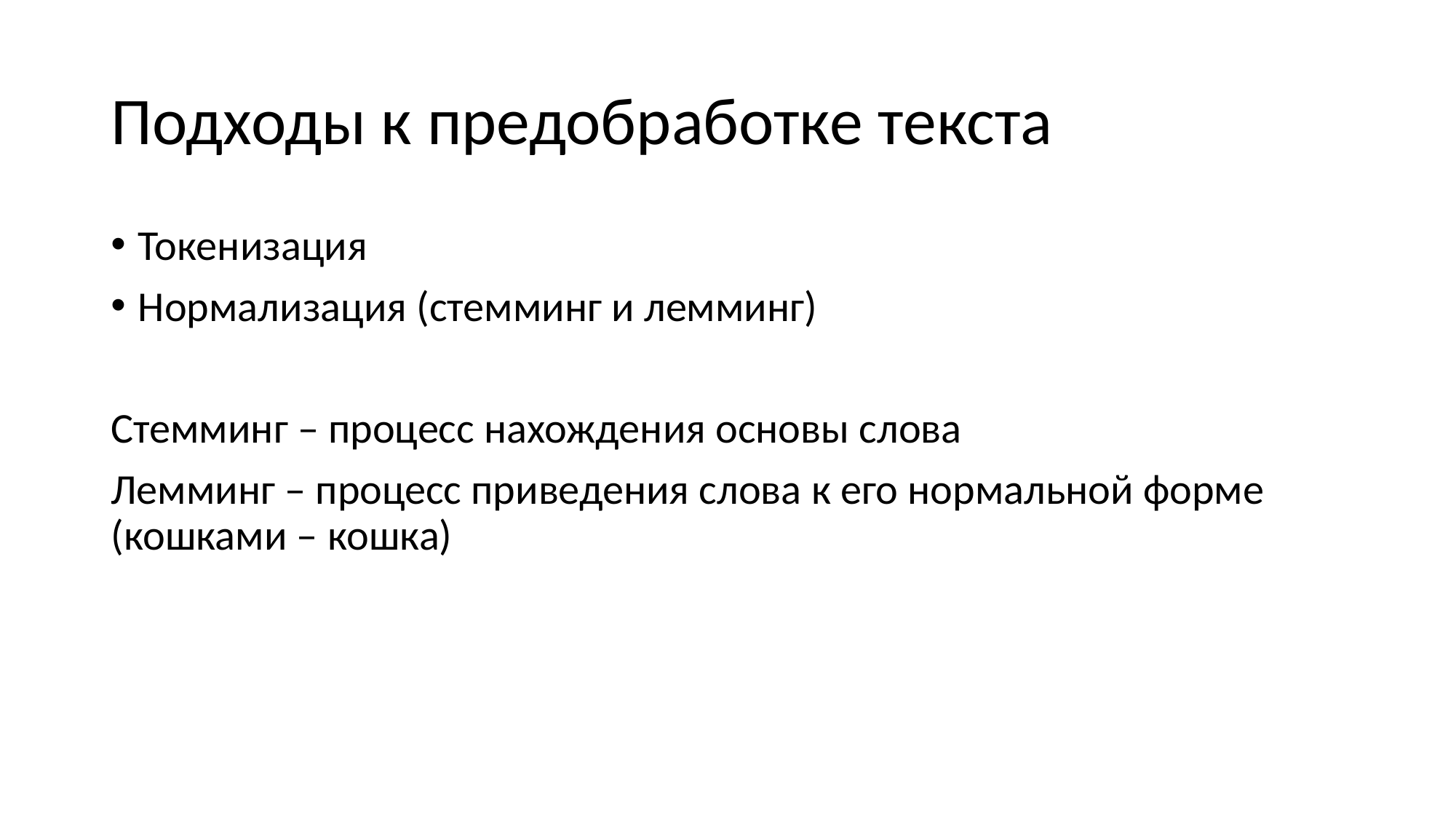

# Подходы к предобработке текста
Токенизация
Нормализация (стемминг и лемминг)

Стемминг – процесс нахождения основы слова
Лемминг – процесс приведения слова к его нормальной форме (кошками – кошка)